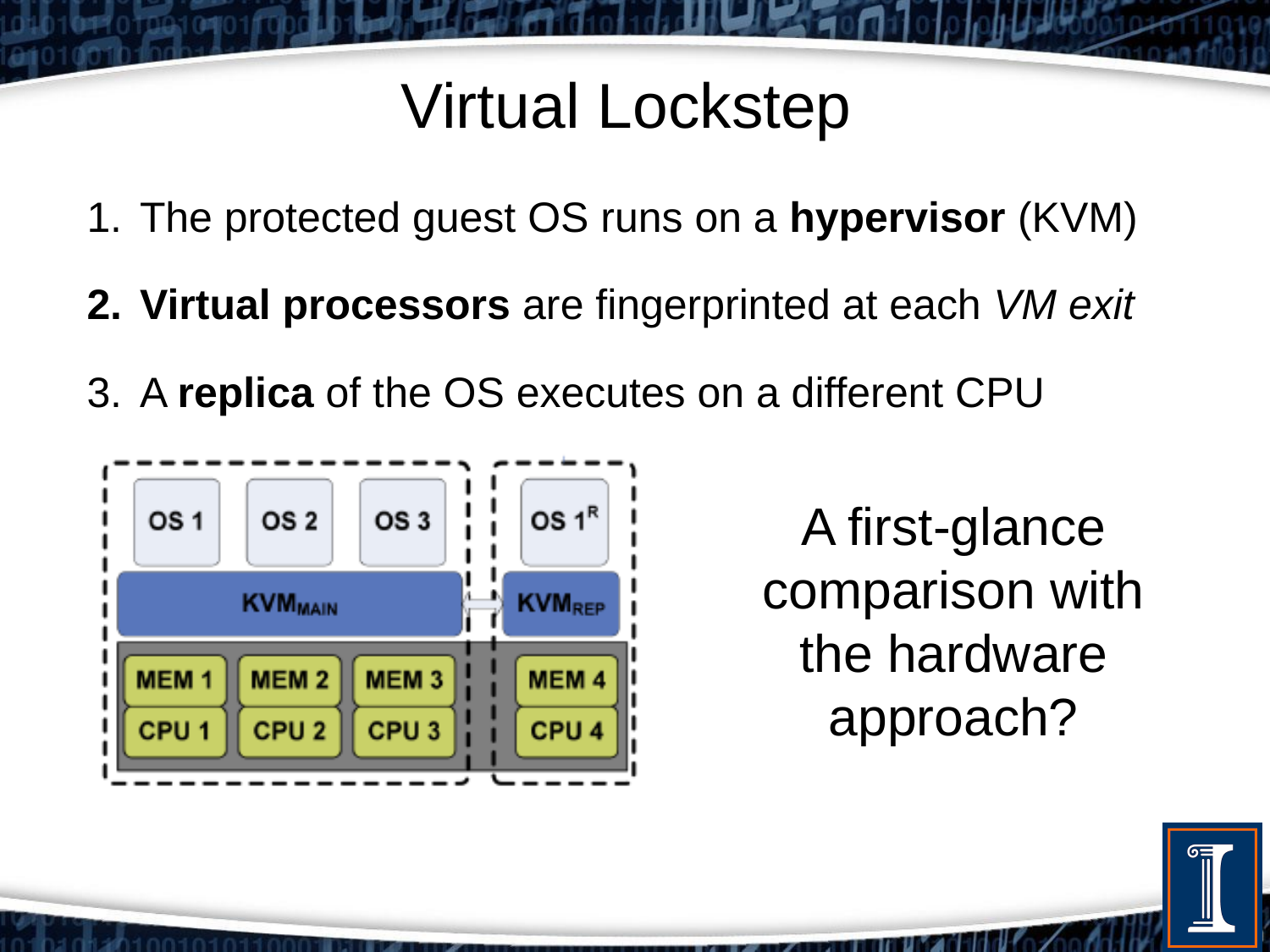

# Virtual Lockstep
The protected guest OS runs on a hypervisor (KVM)
Virtual processors are fingerprinted at each VM exit
A replica of the OS executes on a different CPU

A first-glance comparison with the hardware approach?